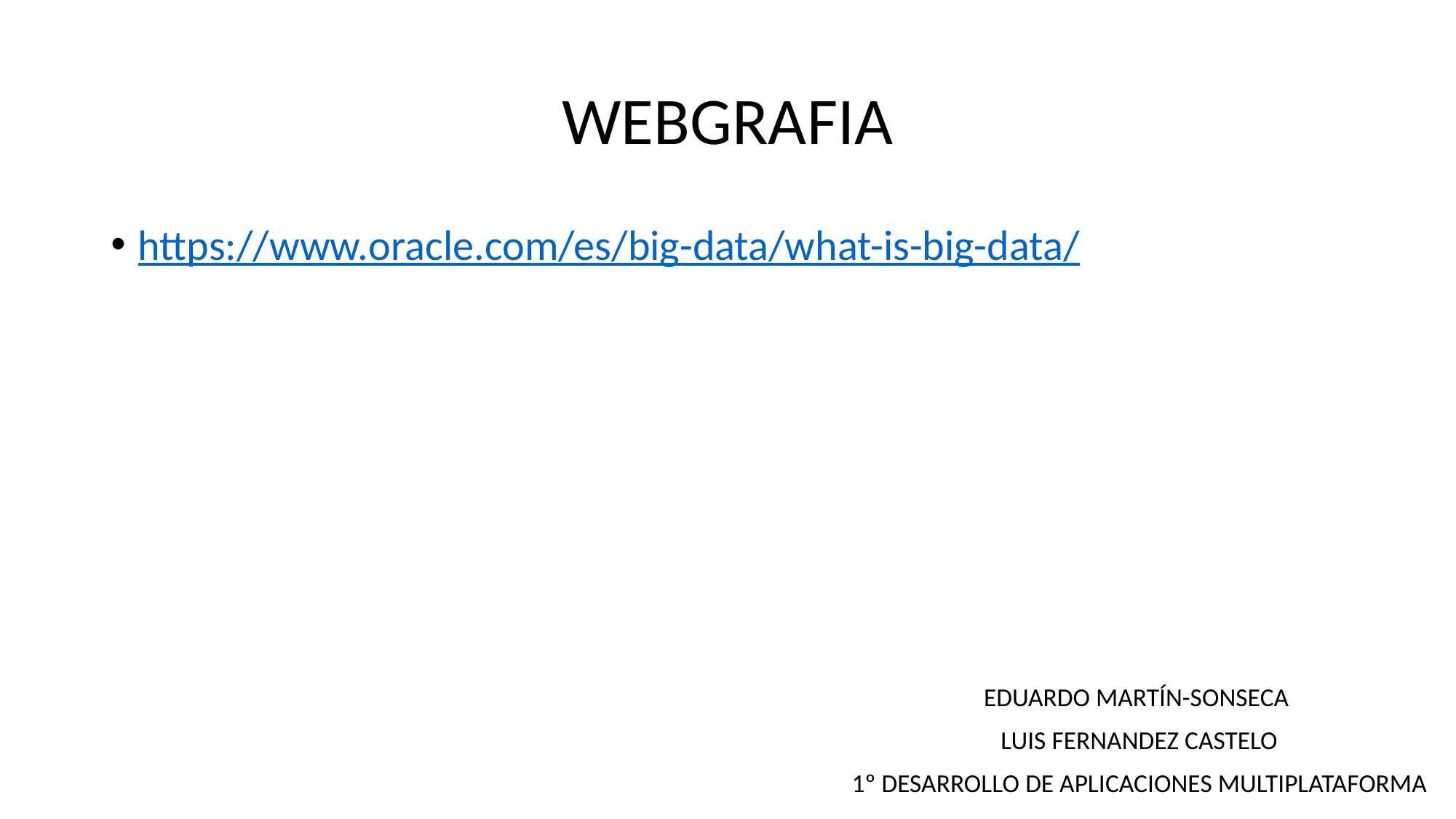

# WEBGRAFIA
https://www.oracle.com/es/big-data/what-is-big-data/
EDUARDO MARTÍN-SONSECA
LUIS FERNANDEZ CASTELO
1º DESARROLLO DE APLICACIONES MULTIPLATAFORMA